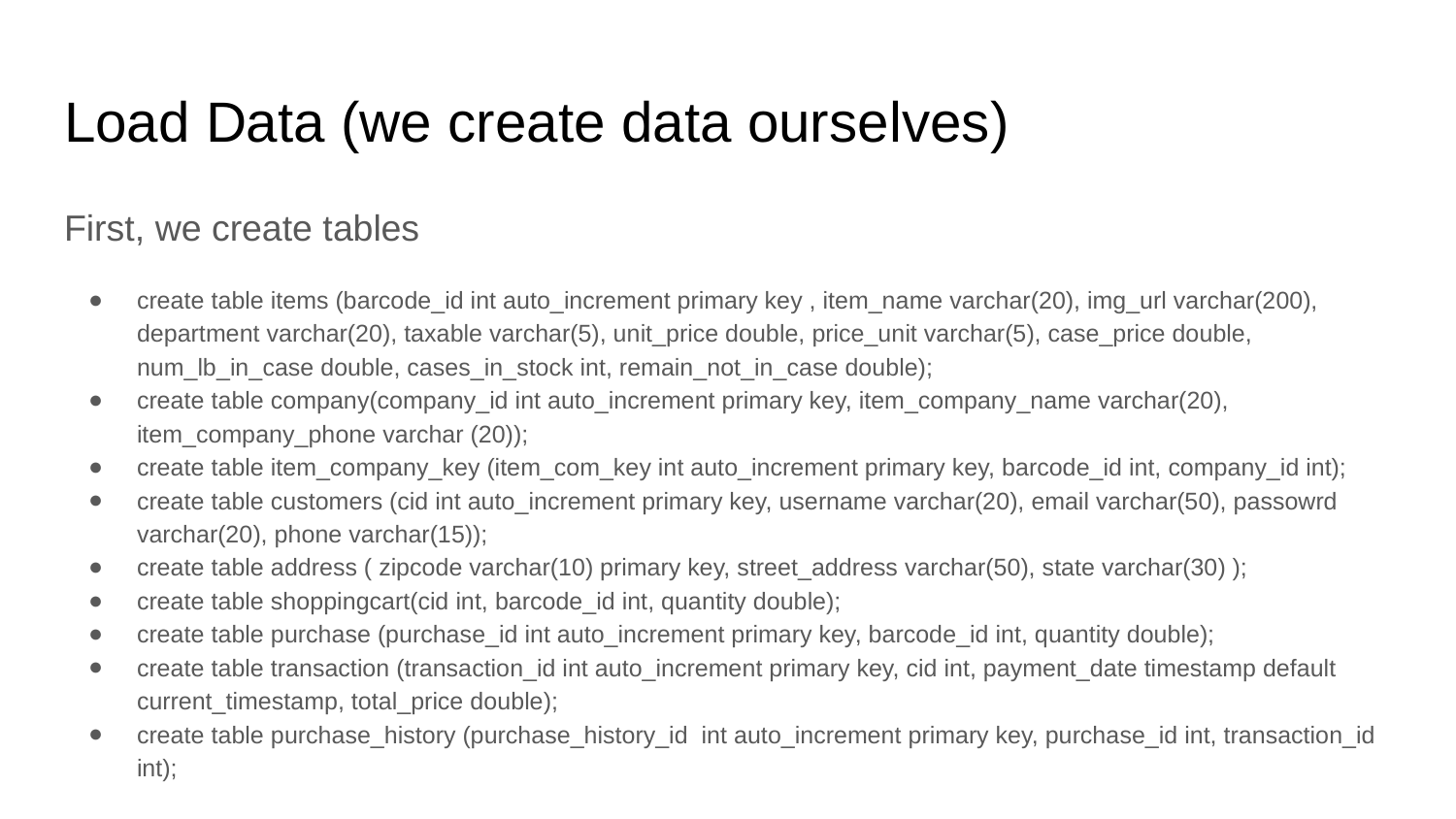

# Load Data (we create data ourselves)
First, we create tables
create table items (barcode_id int auto_increment primary key , item_name varchar(20), img_url varchar(200), department varchar(20), taxable varchar(5), unit_price double, price_unit varchar(5), case_price double, num_lb_in_case double, cases_in_stock int, remain_not_in_case double);
create table company(company_id int auto_increment primary key, item_company_name varchar(20), item_company_phone varchar (20));
create table item_company_key (item_com_key int auto_increment primary key, barcode_id int, company_id int);
create table customers (cid int auto_increment primary key, username varchar(20), email varchar(50), passowrd varchar(20), phone varchar(15));
create table address ( zipcode varchar(10) primary key, street_address varchar(50), state varchar(30) );
create table shoppingcart(cid int, barcode_id int, quantity double);
create table purchase (purchase_id int auto_increment primary key, barcode_id int, quantity double);
create table transaction (transaction_id int auto_increment primary key, cid int, payment_date timestamp default current_timestamp, total_price double);
create table purchase_history (purchase_history_id  int auto_increment primary key, purchase_id int, transaction_id int);